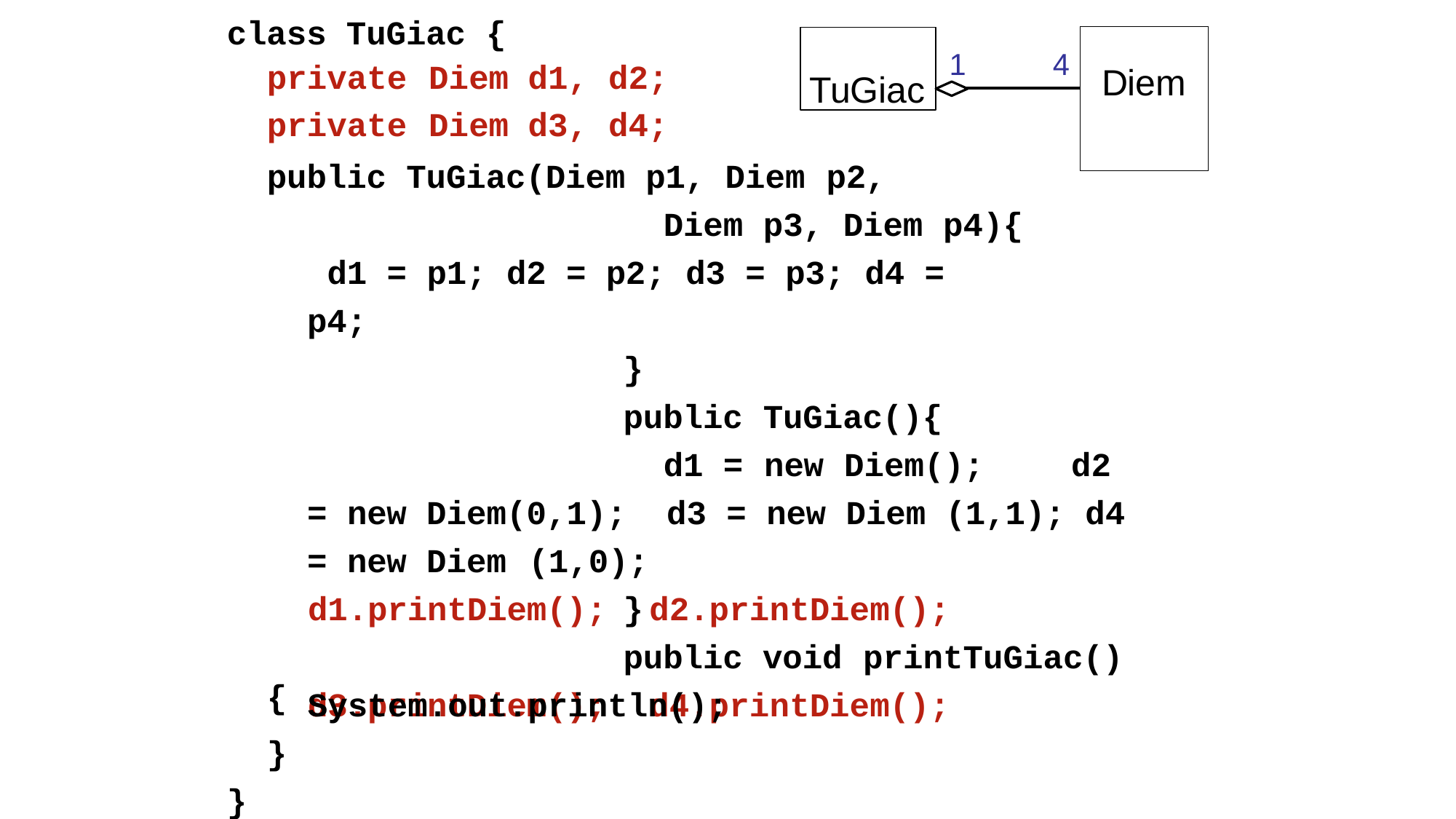

# class TuGiac {
| 4 | Diem |
| --- | --- |
|  |  |

TuGiac
1
| private | Diem | d1, | d2; |
| --- | --- | --- | --- |
| private | Diem | d3, | d4; |

public TuGiac(Diem p1, Diem p2,
Diem p3, Diem p4){  d1 = p1; d2 = p2; d3 = p3; d4 = p4;
}
public TuGiac(){
d1 = new Diem();	d2 = new Diem(0,1);  d3 = new Diem (1,1); d4 = new Diem (1,0);
}
public void printTuGiac(){
d1.printDiem();  d3.printDiem();
d2.printDiem();  d4.printDiem();
System.out.println();
}
15
}